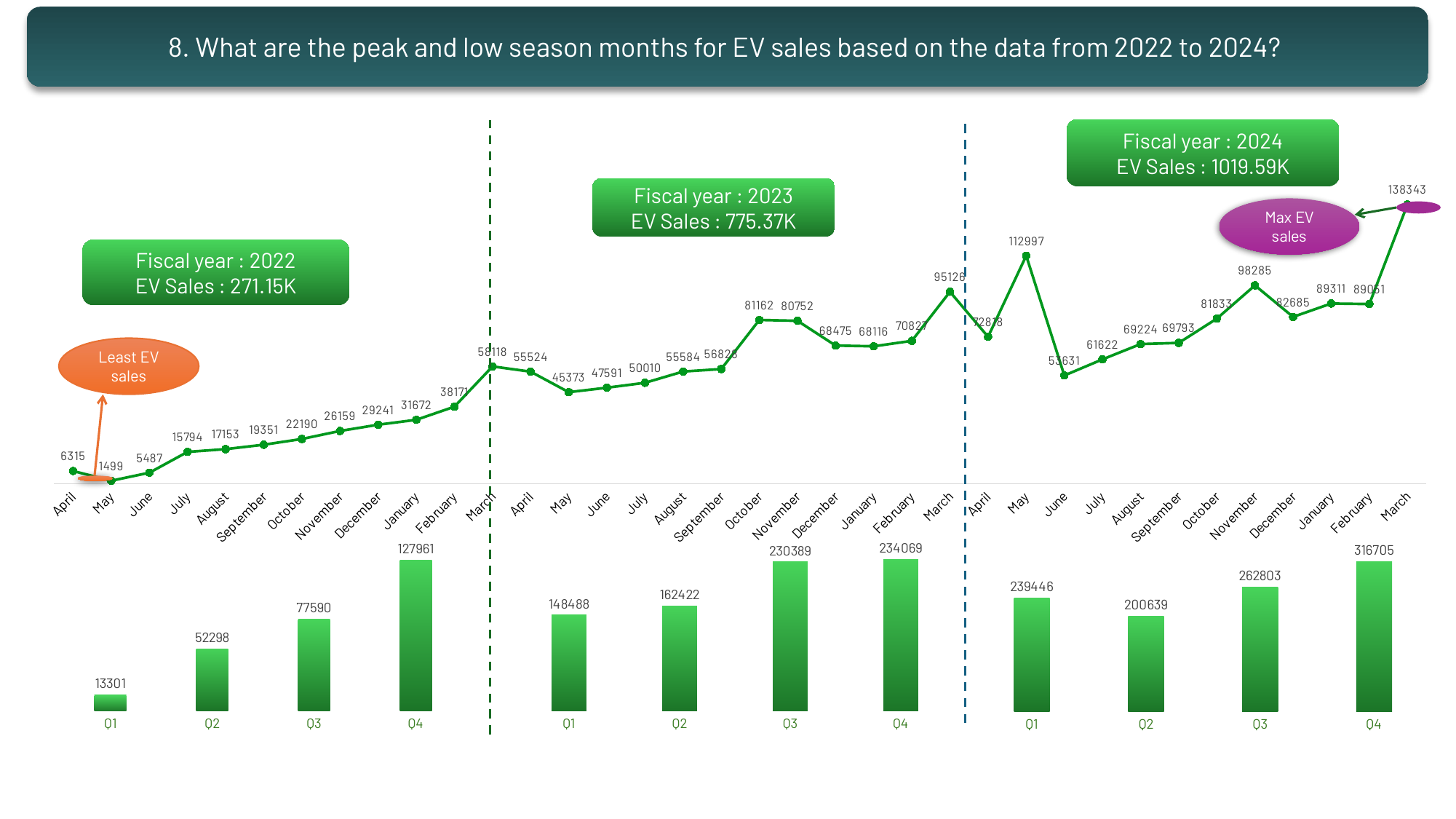

8. What are the peak and low season months for EV sales based on the data from 2022 to 2024?
Fiscal year : 2024
EV Sales : 1019.59K

### Chart

| Category | ev_sales |
|---|---|
| April | 6315.0 |
| May | 1499.0 |
| June | 5487.0 |
| July | 15794.0 |
| August | 17153.0 |
| September | 19351.0 |
| October | 22190.0 |
| November | 26159.0 |
| December | 29241.0 |
| January | 31672.0 |
| February | 38171.0 |
| March | 58118.0 |
| April | 55524.0 |
| May | 45373.0 |
| June | 47591.0 |
| July | 50010.0 |
| August | 55584.0 |
| September | 56828.0 |
| October | 81162.0 |
| November | 80752.0 |
| December | 68475.0 |
| January | 68116.0 |
| February | 70827.0 |
| March | 95126.0 |
| April | 72818.0 |
| May | 112997.0 |
| June | 53631.0 |
| July | 61622.0 |
| August | 69224.0 |
| September | 69793.0 |
| October | 81833.0 |
| November | 98285.0 |
| December | 82685.0 |
| January | 89311.0 |
| February | 89051.0 |
| March | 138343.0 |
Fiscal year : 2023
EV Sales : 775.37K

Fiscal year : 2022
EV Sales : 271.15K
Least EV sales

### Chart

| Category |  |
|---|---|
| Q1 | 13301.0 |
| Q2 | 52298.0 |
| Q3 | 77590.0 |
| Q4 | 127961.0 |

### Chart

| Category |  |
|---|---|
| Q1 | 148488.0 |
| Q2 | 162422.0 |
| Q3 | 230389.0 |
| Q4 | 234069.0 |

### Chart

| Category |  |
|---|---|
| Q1 | 239446.0 |
| Q2 | 200639.0 |
| Q3 | 262803.0 |
| Q4 | 316705.0 |